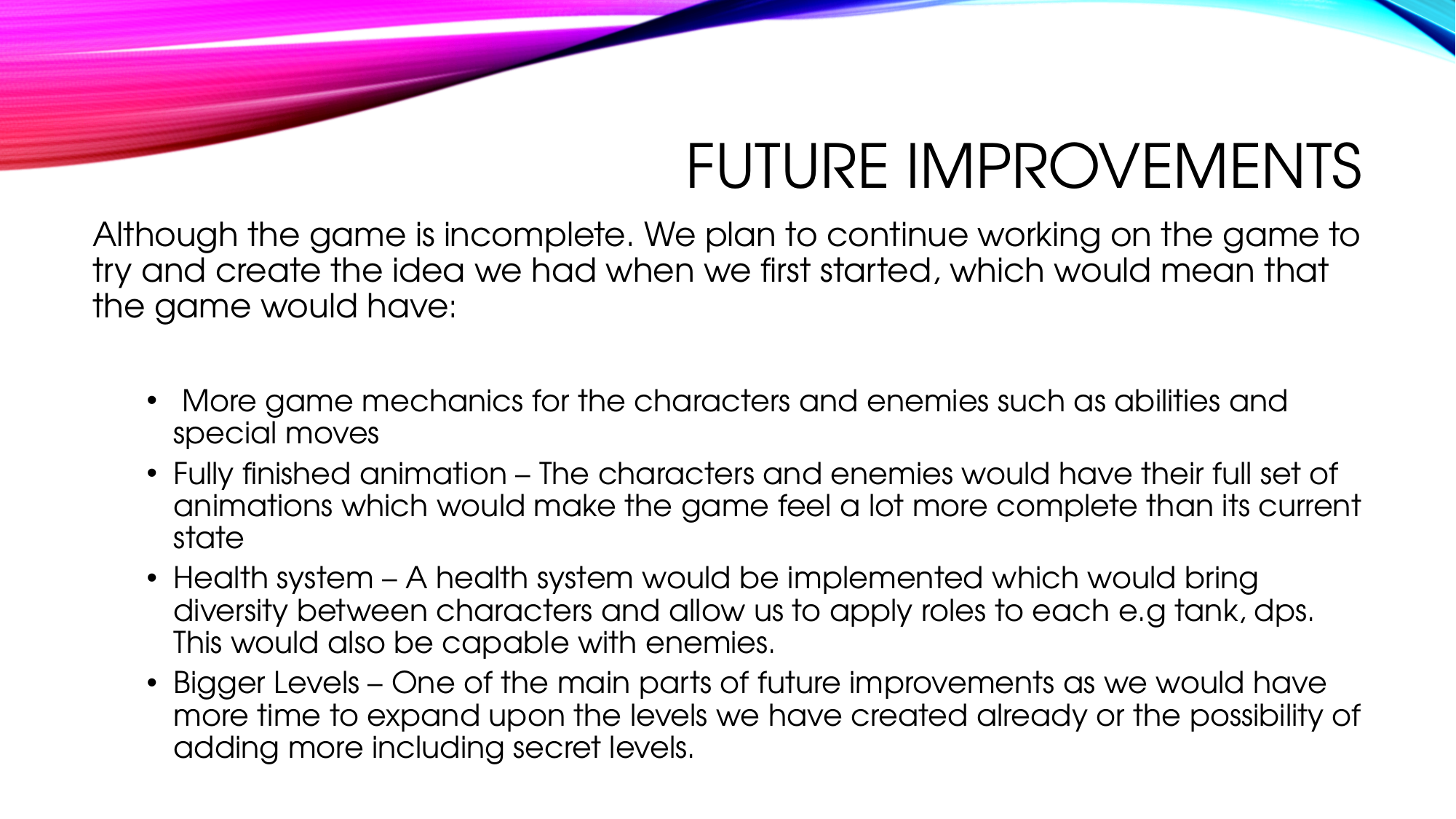

# Future Improvements
Although the game is incomplete. We plan to continue working on the game to try and create the idea we had when we first started, which would mean that the game would have:

 More game mechanics for the characters and enemies such as abilities and special moves
Fully finished animation – The characters and enemies would have their full set of animations which would make the game feel a lot more complete than its current state
Health system – A health system would be implemented which would bring diversity between characters and allow us to apply roles to each e.g tank, dps. This would also be capable with enemies.
Bigger Levels – One of the main parts of future improvements as we would have more time to expand upon the levels we have created already or the possibility of adding more including secret levels.